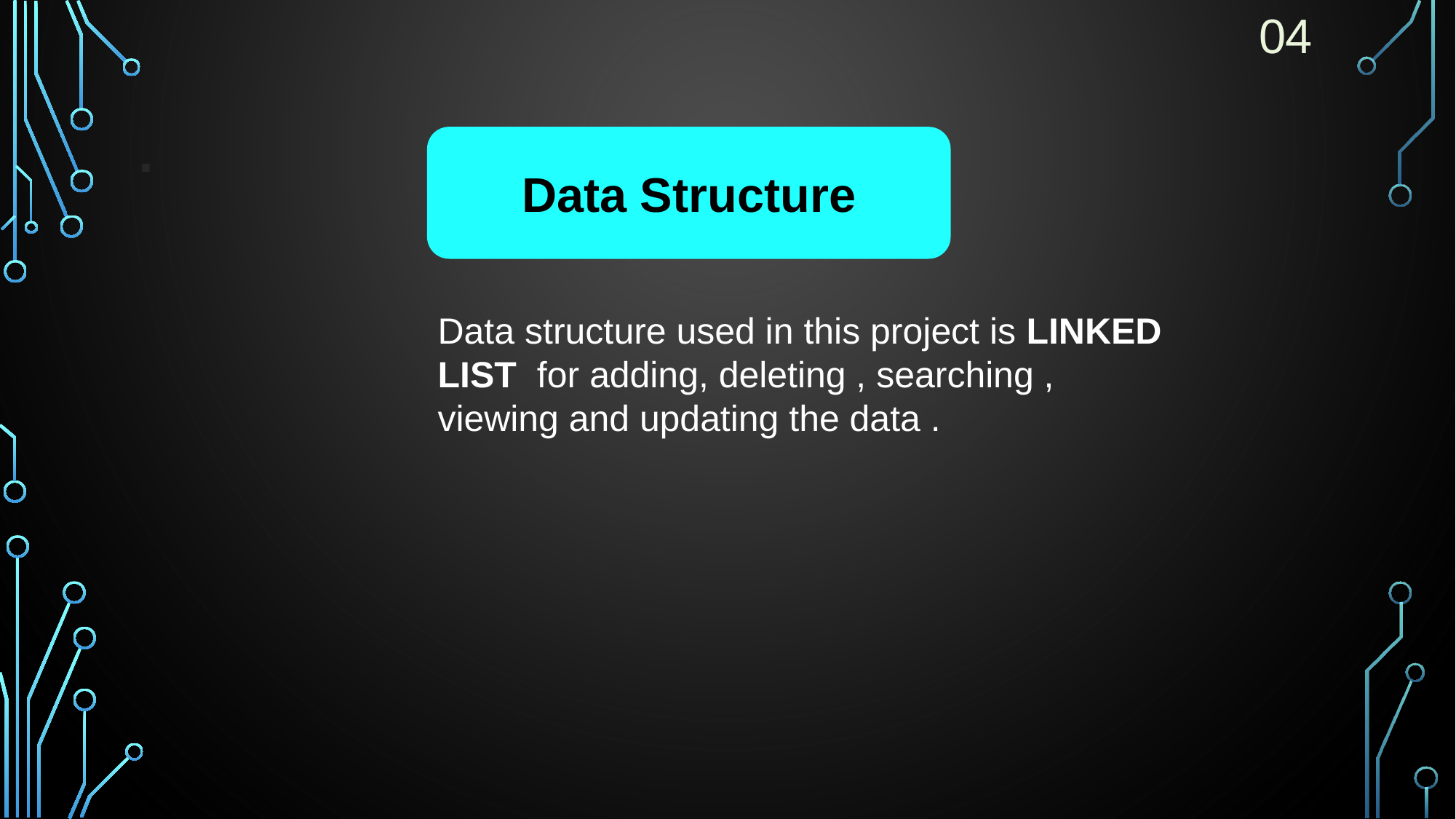

04
# .
Data Structure
Data structure used in this project is LINKED LIST  for adding, deleting , searching , viewing and updating the data .